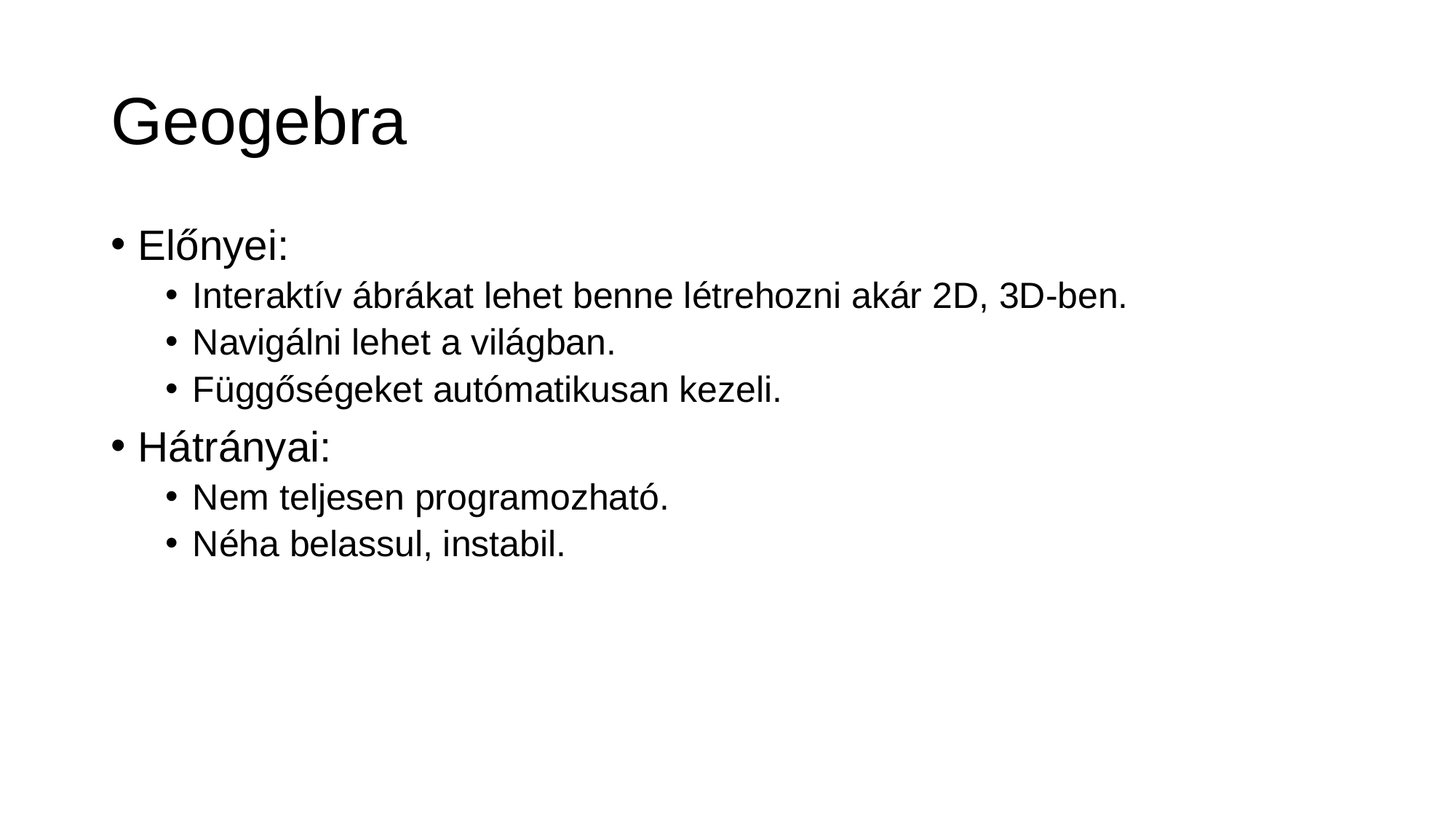

# Geogebra
Előnyei:
Interaktív ábrákat lehet benne létrehozni akár 2D, 3D-ben.
Navigálni lehet a világban.
Függőségeket autómatikusan kezeli.
Hátrányai:
Nem teljesen programozható.
Néha belassul, instabil.